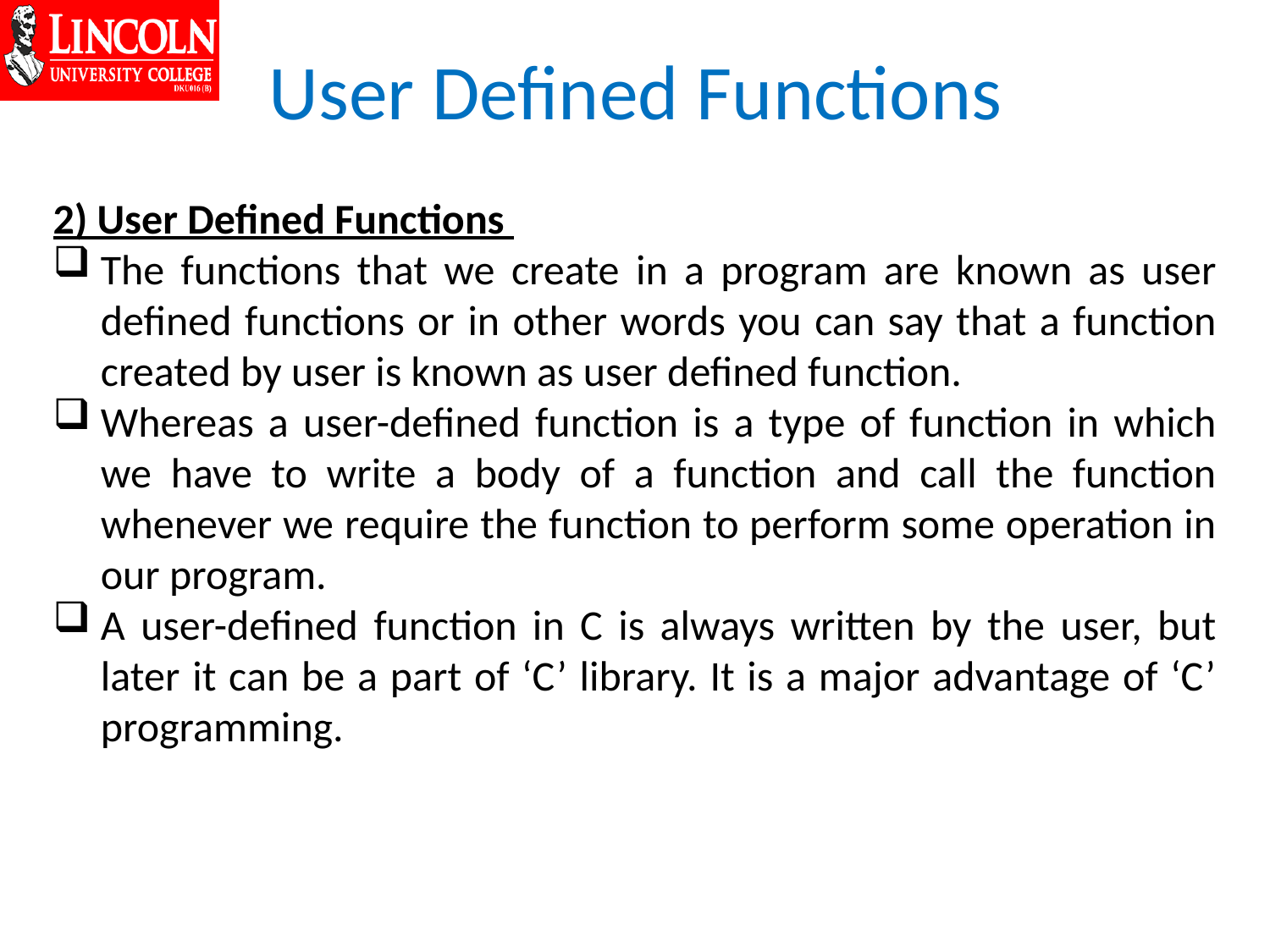

# User Defined Functions
2) User Defined Functions
The functions that we create in a program are known as user defined functions or in other words you can say that a function created by user is known as user defined function.
Whereas a user-defined function is a type of function in which we have to write a body of a function and call the function whenever we require the function to perform some operation in our program.
A user-defined function in C is always written by the user, but later it can be a part of ‘C’ library. It is a major advantage of ‘C’ programming.